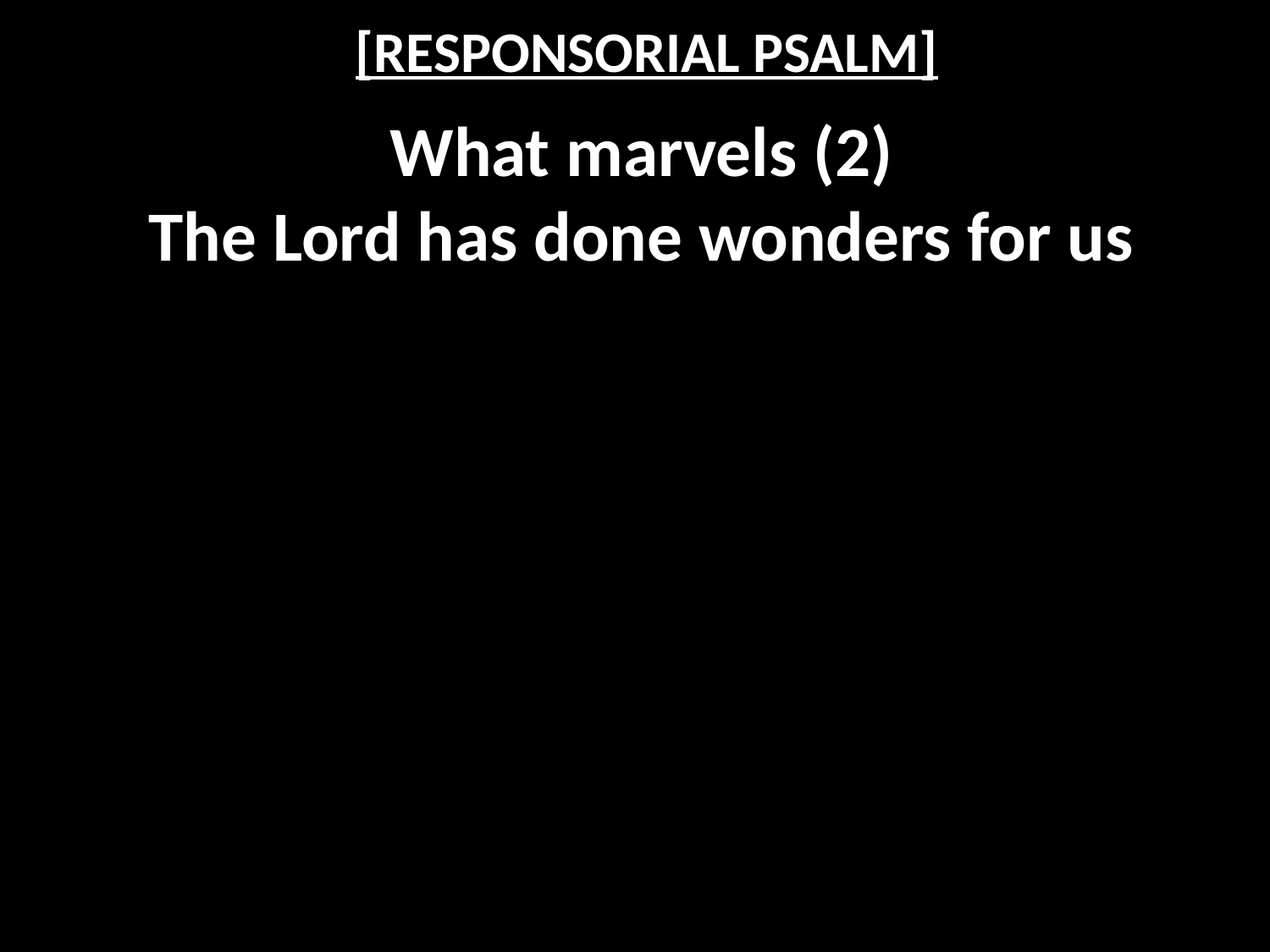

# [RESPONSORIAL PSALM]
What marvels (2)
The Lord has done wonders for us